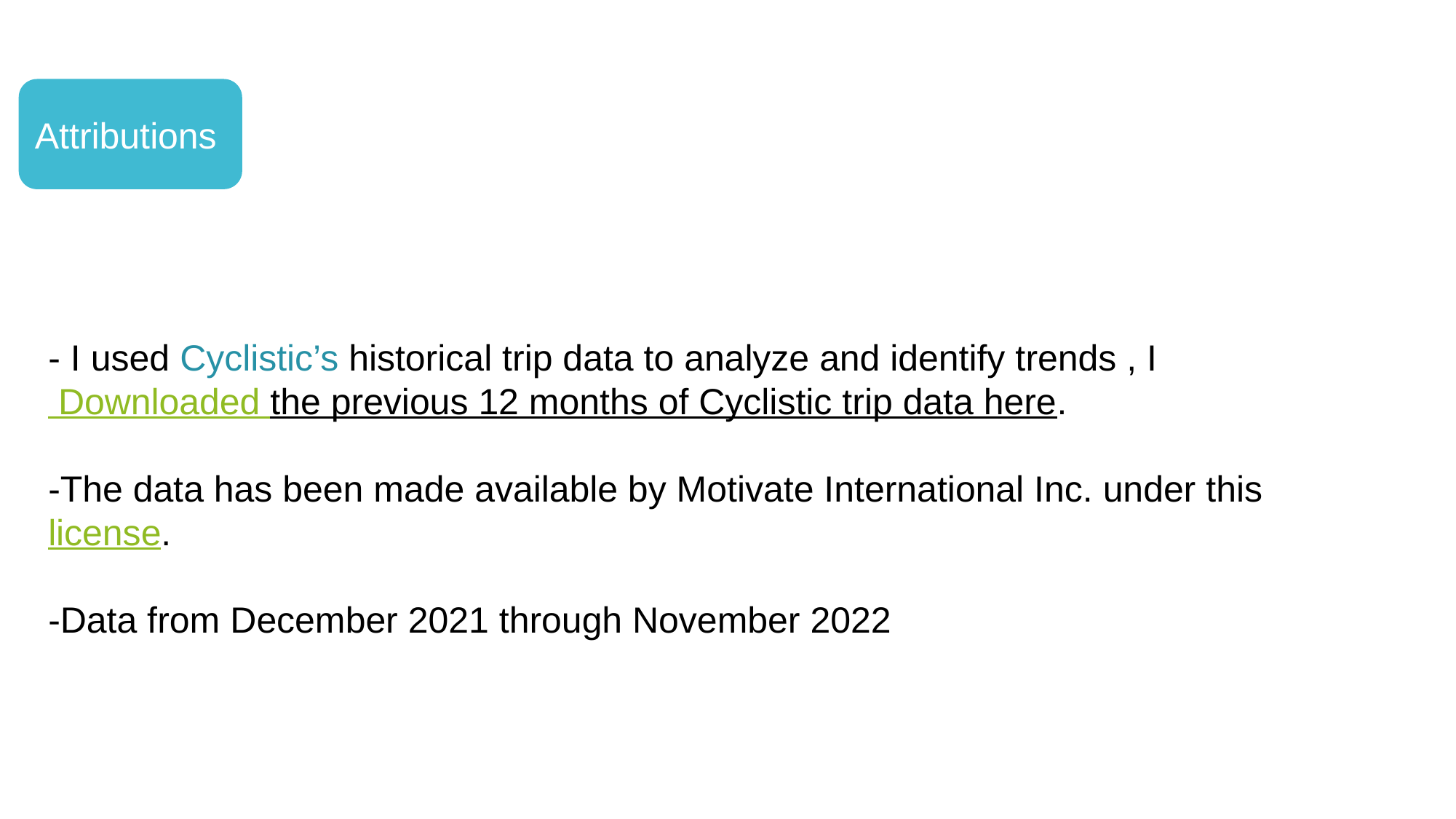

Attributions
- I used Cyclistic’s historical trip data to analyze and identify trends , I  Downloaded the previous 12 months of Cyclistic trip data here.

-The data has been made available by Motivate International Inc. under this license.

-Data from December 2021 through November 2022